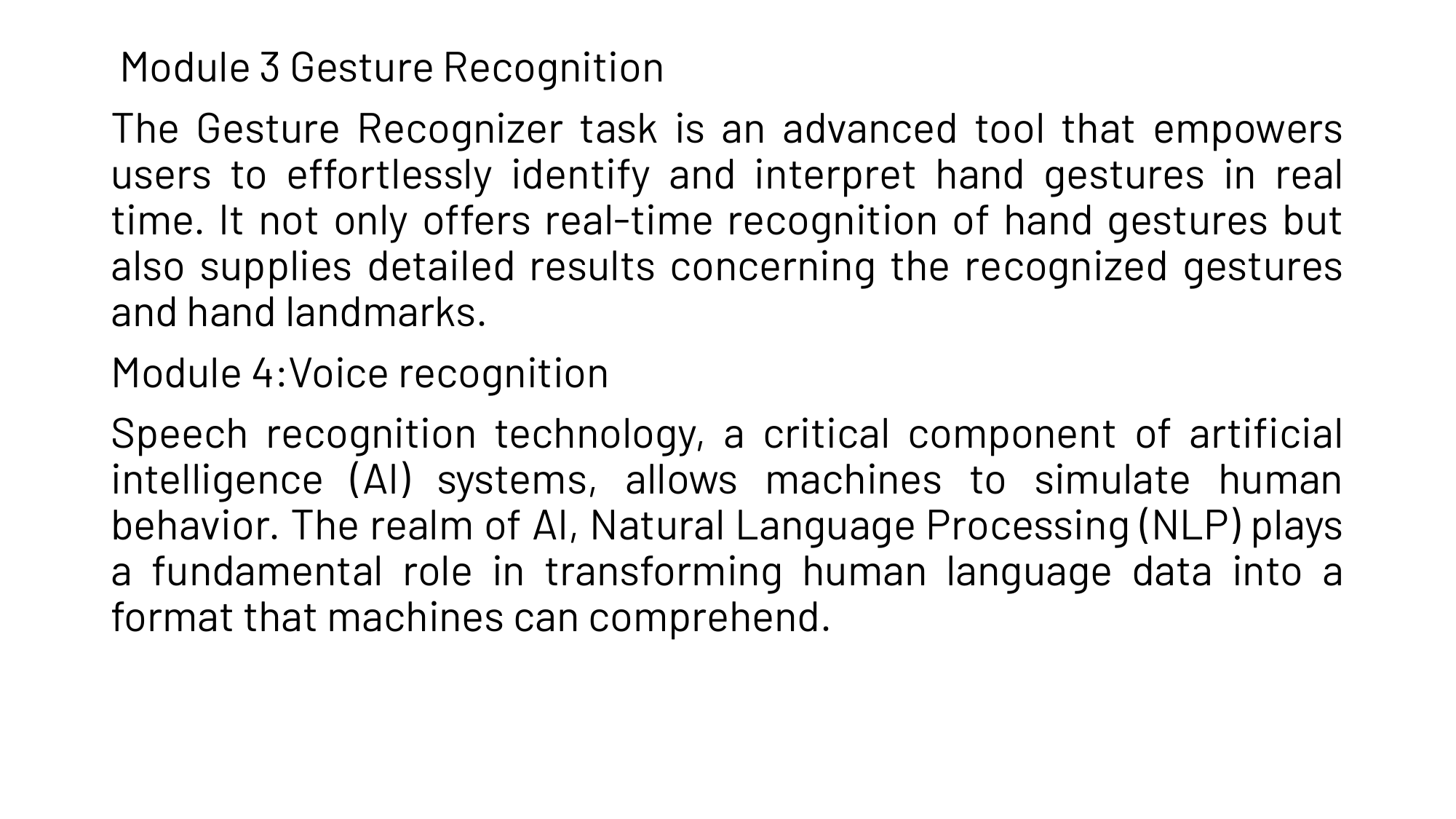

Module 3 Gesture Recognition
The Gesture Recognizer task is an advanced tool that empowers users to effortlessly identify and interpret hand gestures in real time. It not only offers real-time recognition of hand gestures but also supplies detailed results concerning the recognized gestures and hand landmarks.
Module 4:Voice recognition
Speech recognition technology, a critical component of artificial intelligence (AI) systems, allows machines to simulate human behavior. The realm of AI, Natural Language Processing (NLP) plays a fundamental role in transforming human language data into a format that machines can comprehend.